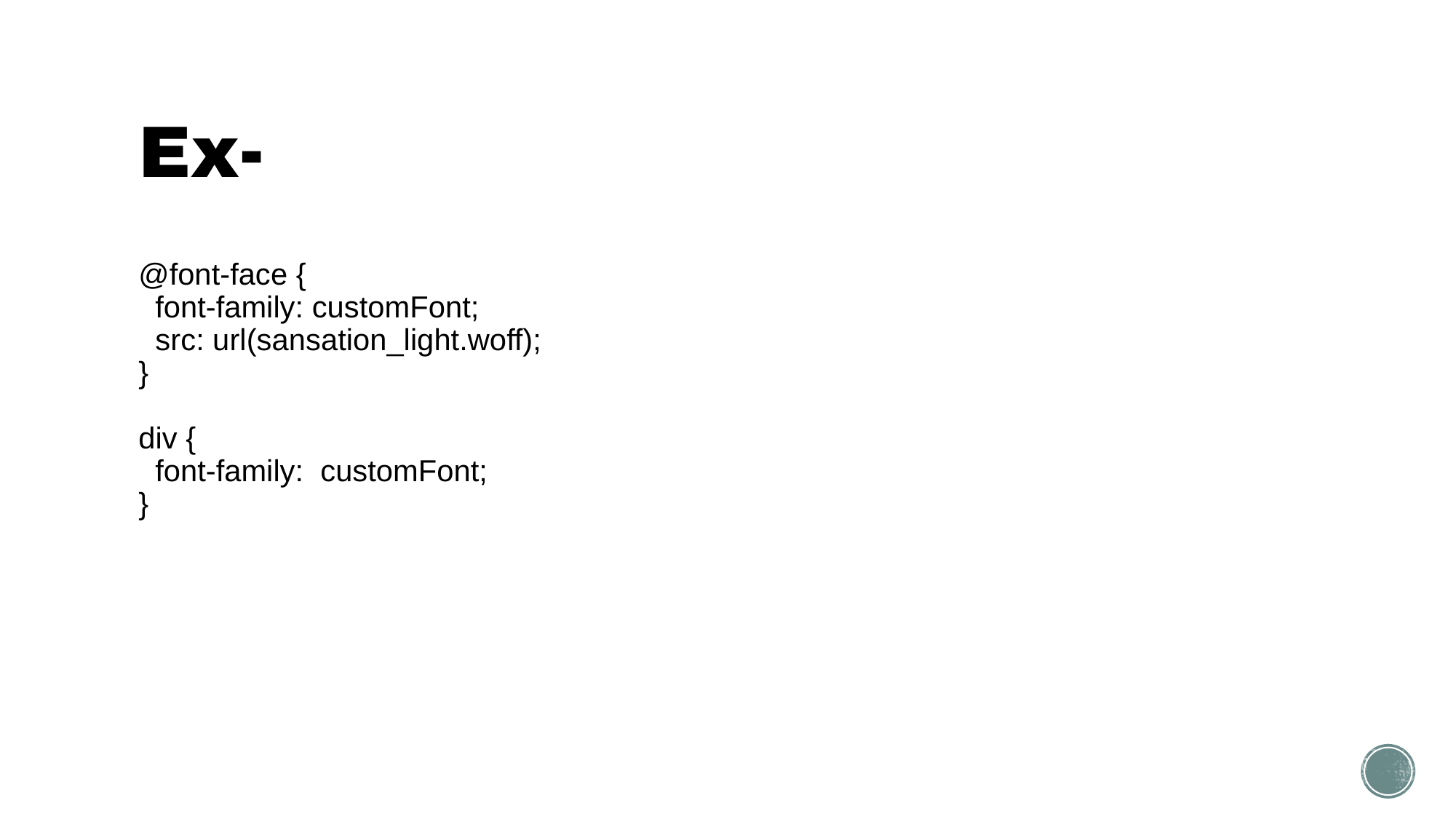

# Ex-
@font-face {
  font-family: customFont;
  src: url(sansation_light.woff);
}
div {
  font-family:  customFont;
}